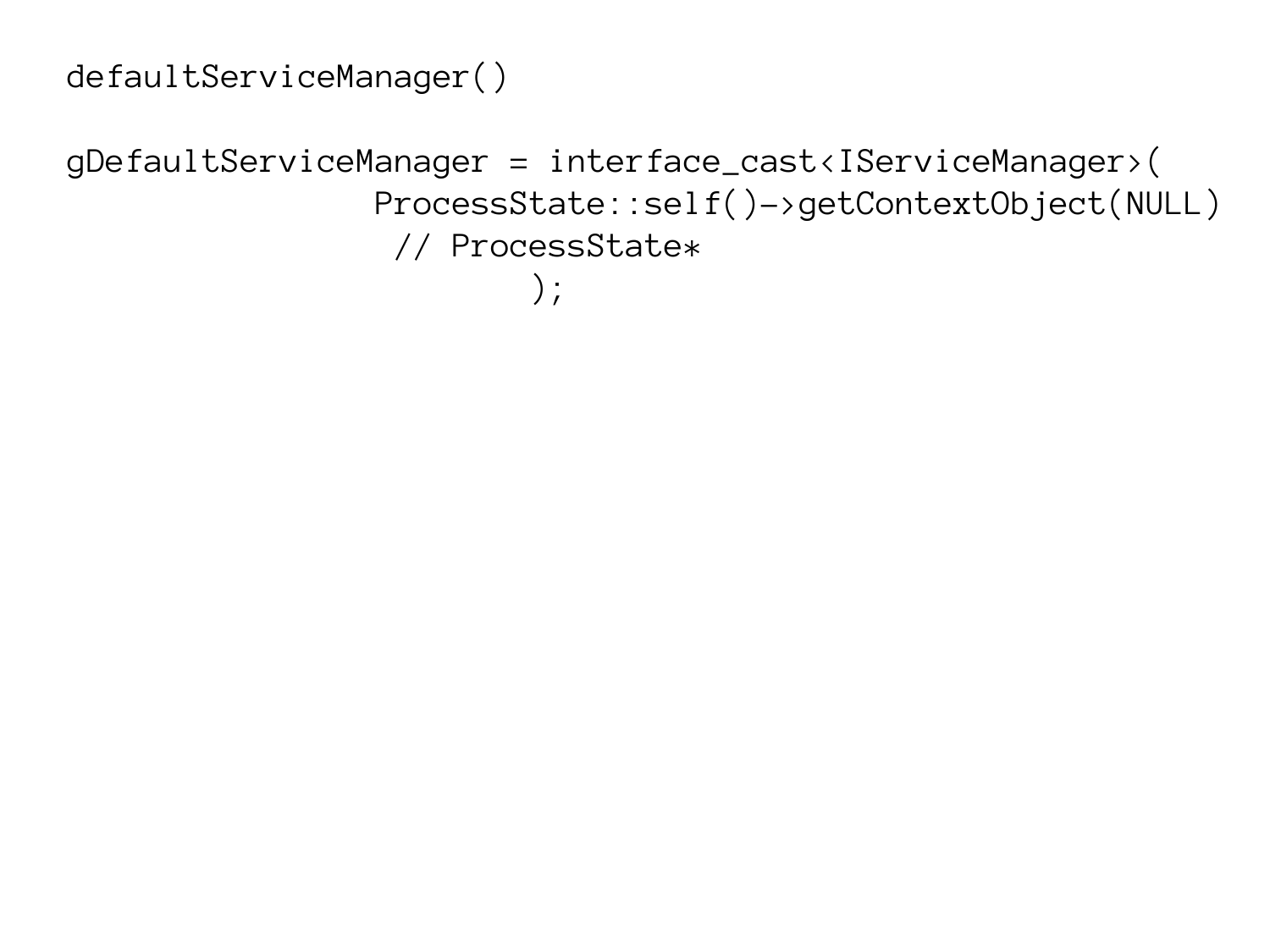

defaultServiceManager()

gDefaultServiceManager = interface_cast<IServiceManager>(
                ProcessState::self()->getContextObject(NULL)
                 // ProcessState*
                        );